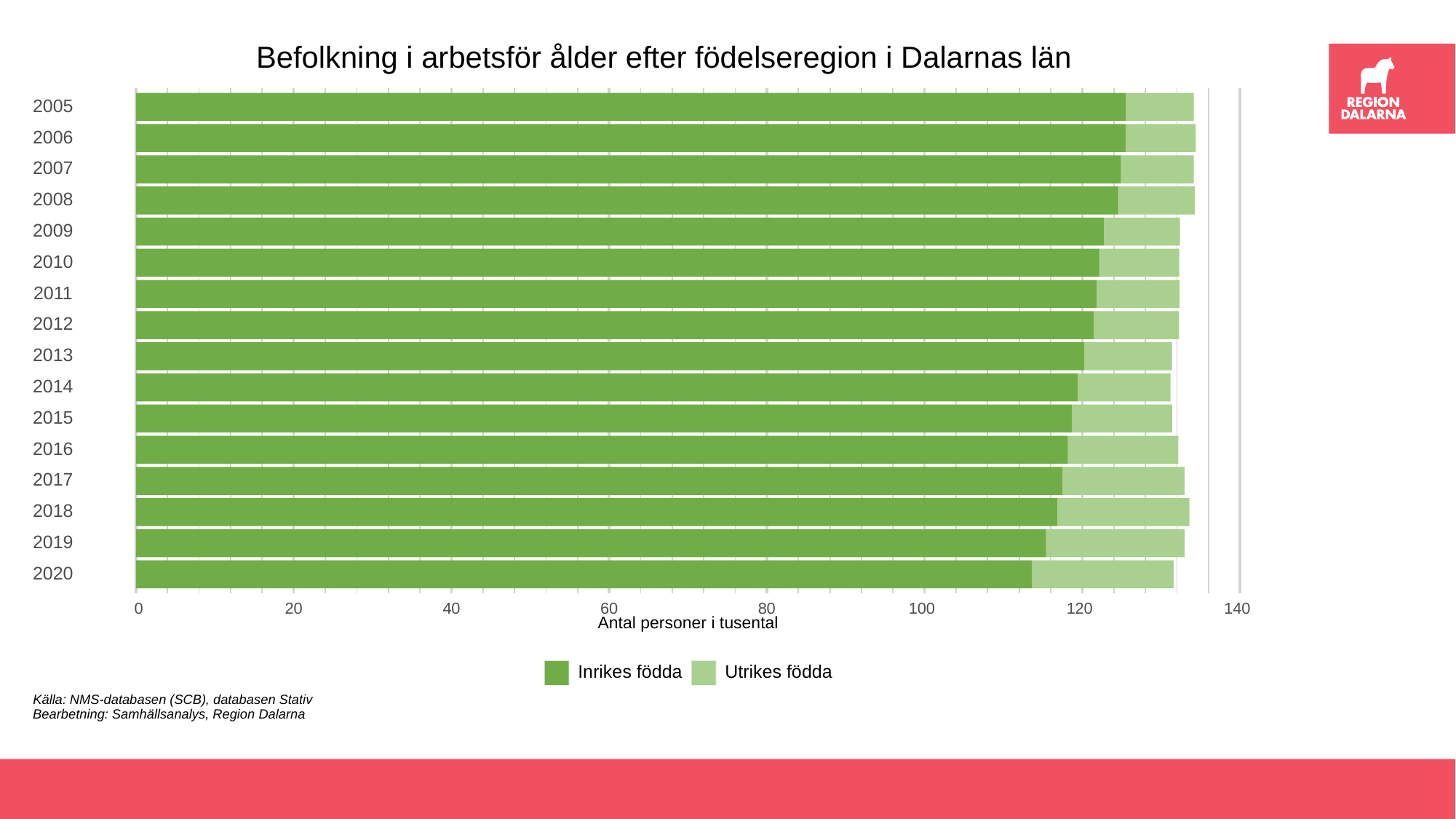

Befolkning i arbetsför ålder efter födelseregion i Dalarnas län

2005

2006

2007

2008

2009

2010

2011

2012

2013

2014

2015

2016

2017

2018

2019

2020
  0
 20
 40
 60
 80
100
120
140
Antal personer i tusental

Utrikes födda
Inrikes födda
Källa: NMS-databasen (SCB), databasen Stativ
Bearbetning: Samhällsanalys, Region Dalarna